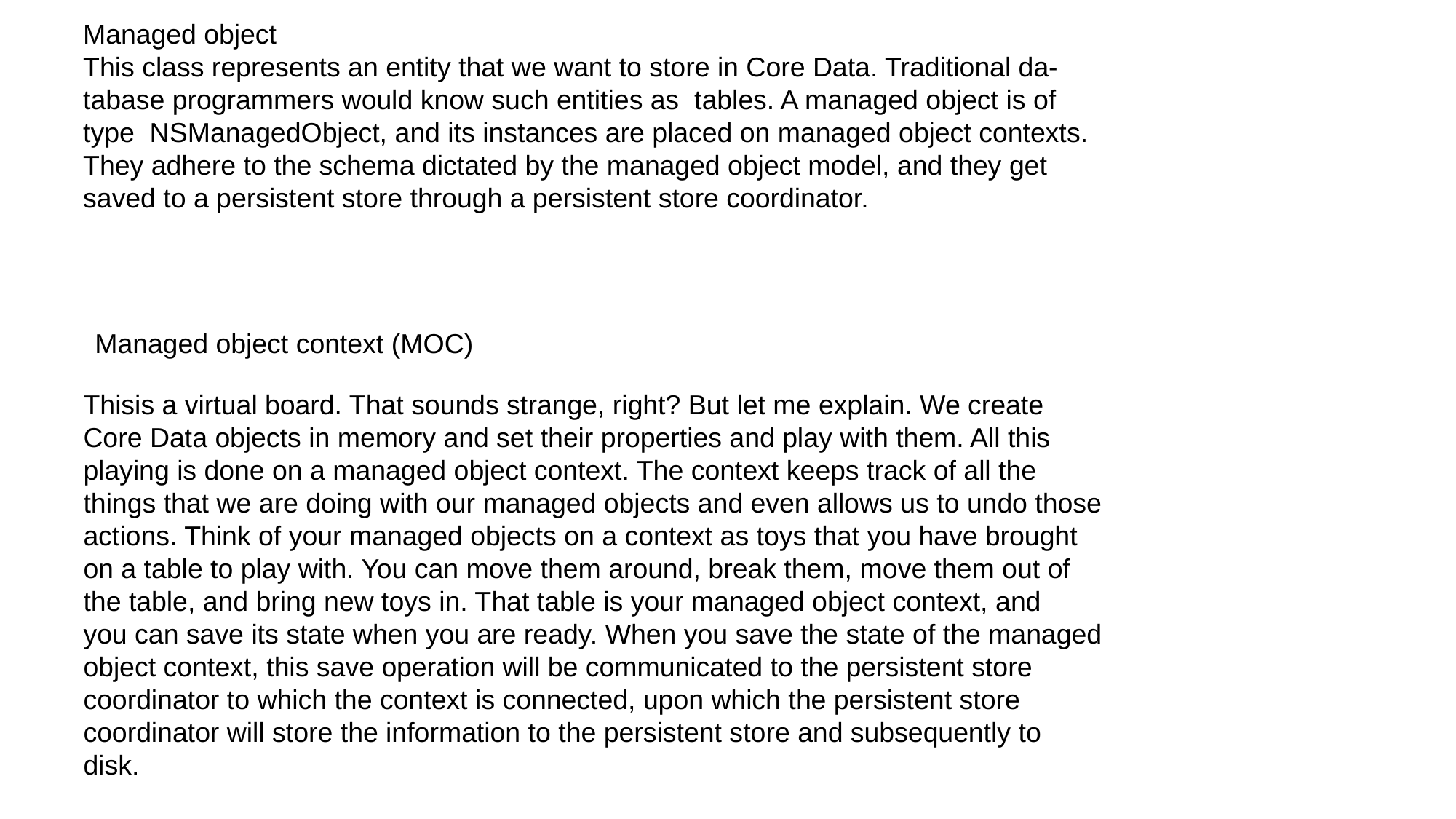

Managed object
This class represents an entity that we want to store in Core Data. Traditional da‐
tabase programmers would know such entities as  tables. A managed object is of
type  NSManagedObject, and its instances are placed on managed object contexts.
They adhere to the schema dictated by the managed object model, and they get
saved to a persistent store through a persistent store coordinator.
Managed object context (MOC)
Thisis a virtual board. That sounds strange, right? But let me explain. We create
Core Data objects in memory and set their properties and play with them. All this
playing is done on a managed object context. The context keeps track of all the
things that we are doing with our managed objects and even allows us to undo those
actions. Think of your managed objects on a context as toys that you have brought
on a table to play with. You can move them around, break them, move them out of
the table, and bring new toys in. That table is your managed object context, and
you can save its state when you are ready. When you save the state of the managed
object context, this save operation will be communicated to the persistent store
coordinator to which the context is connected, upon which the persistent store
coordinator will store the information to the persistent store and subsequently to
disk.